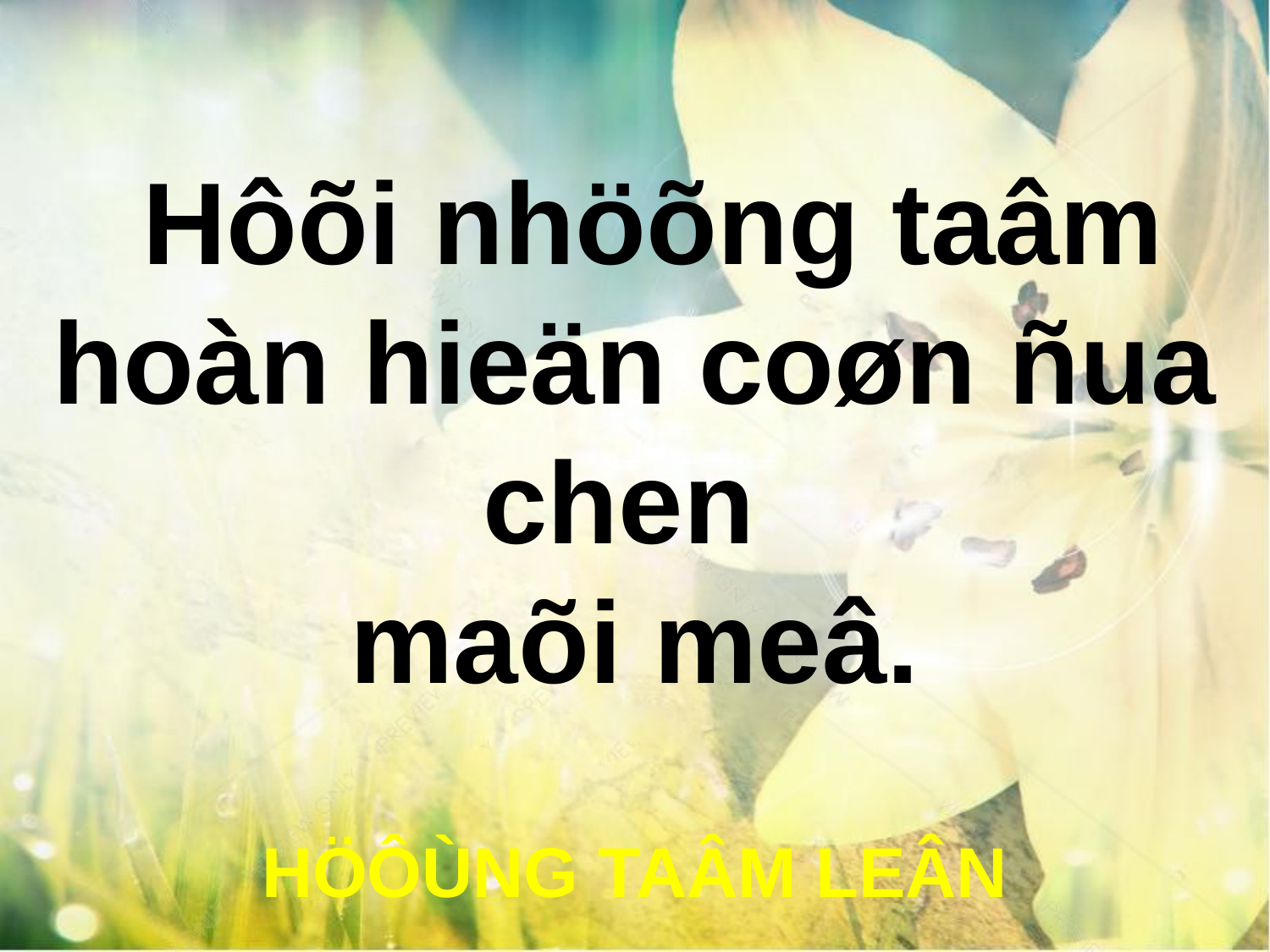

Hôõi nhöõng taâm hoàn hieän coøn ñua chen
maõi meâ.
HÖÔÙNG TAÂM LEÂN